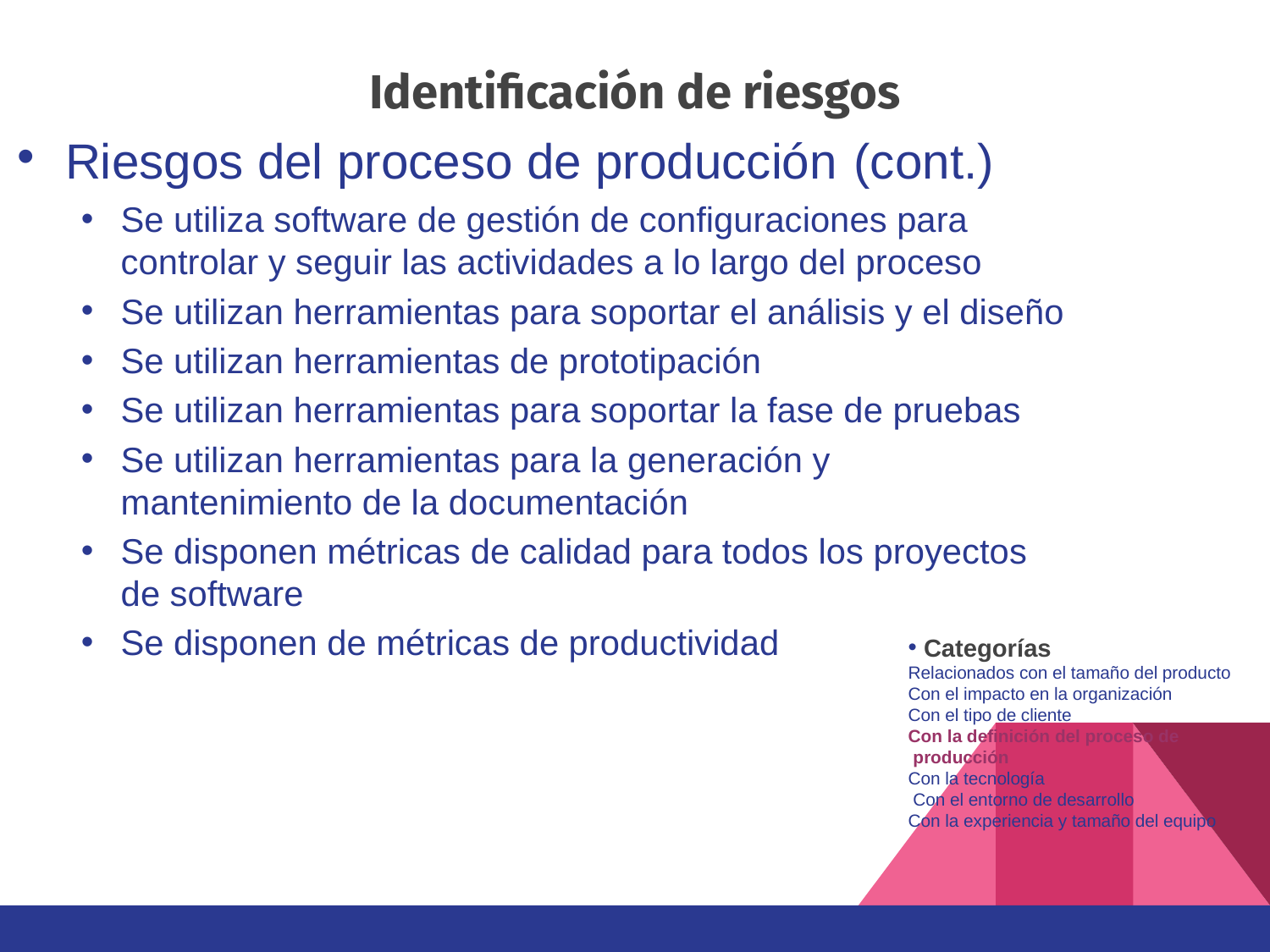

# Identificación de riesgos
Riesgos del proceso de producción (cont.)
Se utiliza software de gestión de configuraciones para controlar y seguir las actividades a lo largo del proceso
Se utilizan herramientas para soportar el análisis y el diseño
Se utilizan herramientas de prototipación
Se utilizan herramientas para soportar la fase de pruebas
Se utilizan herramientas para la generación y mantenimiento de la documentación
Se disponen métricas de calidad para todos los proyectos de software
Se disponen de métricas de productividad
 Categorías
Relacionados con el tamaño del producto
Con el impacto en la organización
Con el tipo de cliente
Con la definición del proceso de
 producción
Con la tecnología
 Con el entorno de desarrollo
Con la experiencia y tamaño del equipo